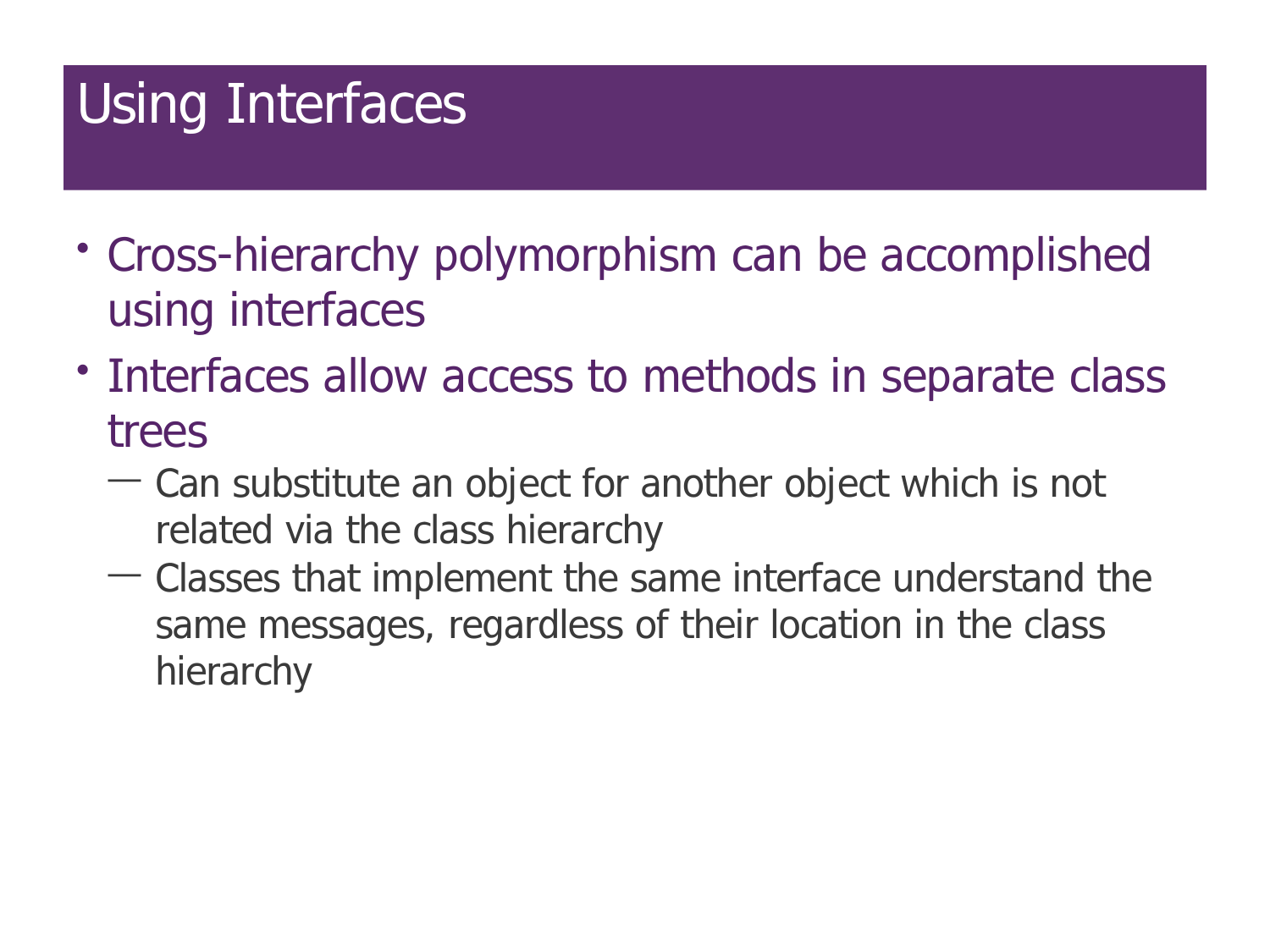

# Using Interfaces

Cross-hierarchy polymorphism can be accomplished using interfaces
Interfaces allow access to methods in separate class trees
Can substitute an object for another object which is not related via the class hierarchy
Classes that implement the same interface understand the same messages, regardless of their location in the class hierarchy